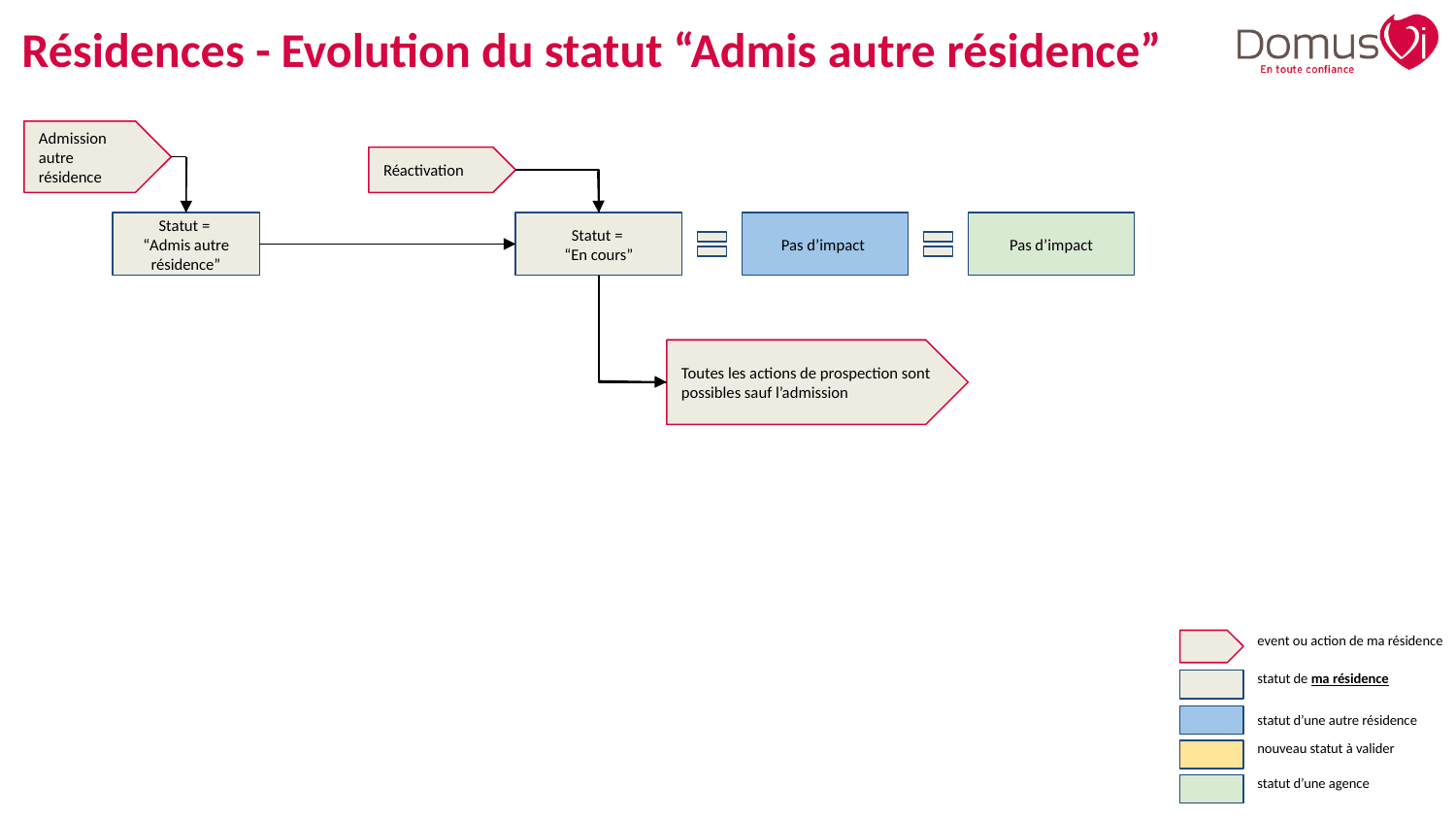

# Résidences - Evolution du statut “Admis autre résidence”
Admission autre résidence
Réactivation
Statut =
“Admis autre résidence”
Statut =
“En cours”
Pas d’impact
Pas d’impact

Toutes les actions de prospection sont possibles sauf l’admission
event ou action de ma résidence

statut de ma résidence

statut d’une autre résidence

nouveau statut à valider

statut d’une agence